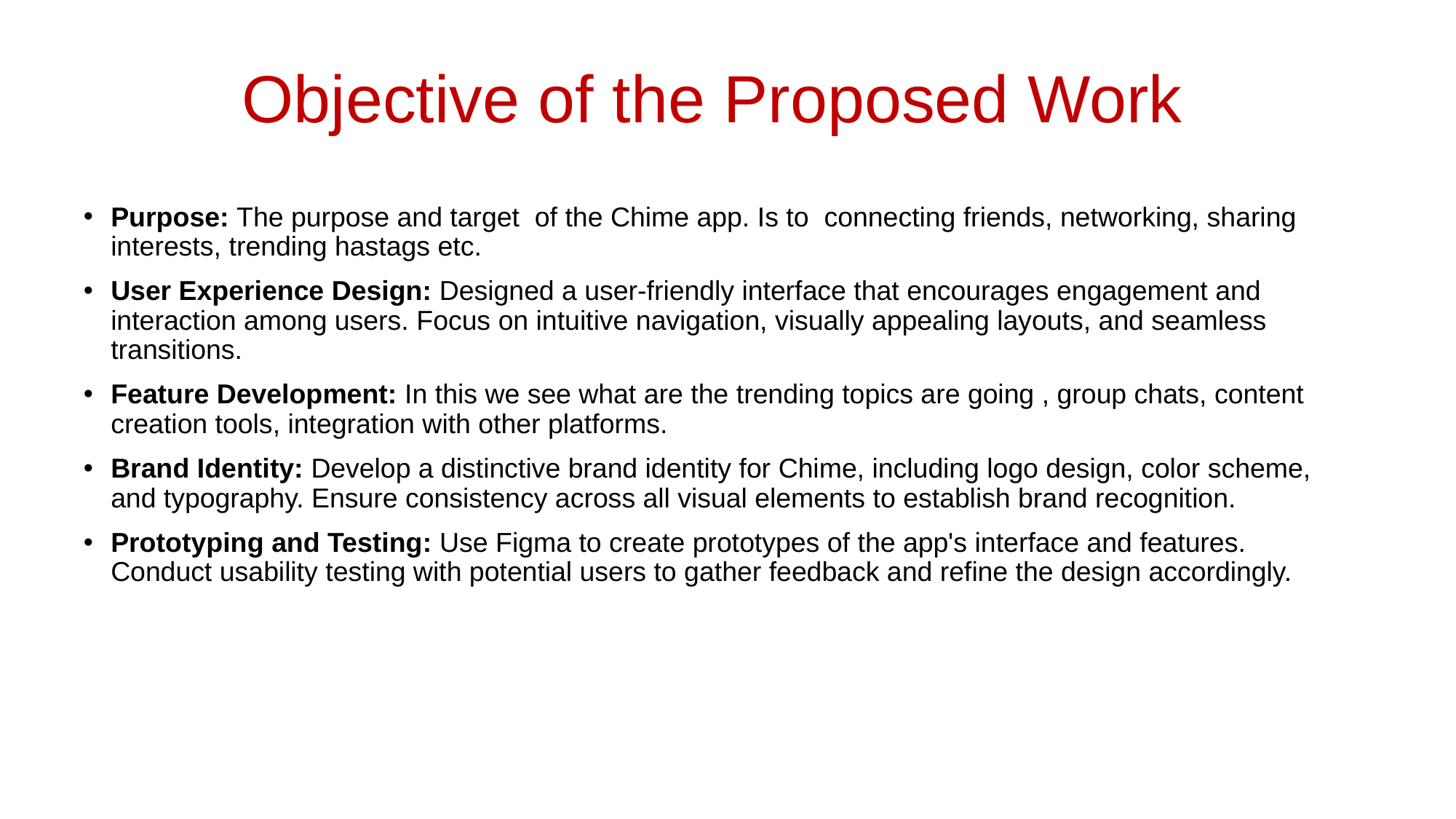

# Objective of the Proposed Work
Purpose: The purpose and target  of the Chime app. Is to  connecting friends, networking, sharing interests, trending hastags etc.
User Experience Design: Designed a user-friendly interface that encourages engagement and interaction among users. Focus on intuitive navigation, visually appealing layouts, and seamless transitions.
Feature Development: In this we see what are the trending topics are going , group chats, content creation tools, integration with other platforms.
Brand Identity: Develop a distinctive brand identity for Chime, including logo design, color scheme, and typography. Ensure consistency across all visual elements to establish brand recognition.
Prototyping and Testing: Use Figma to create prototypes of the app's interface and features. Conduct usability testing with potential users to gather feedback and refine the design accordingly.